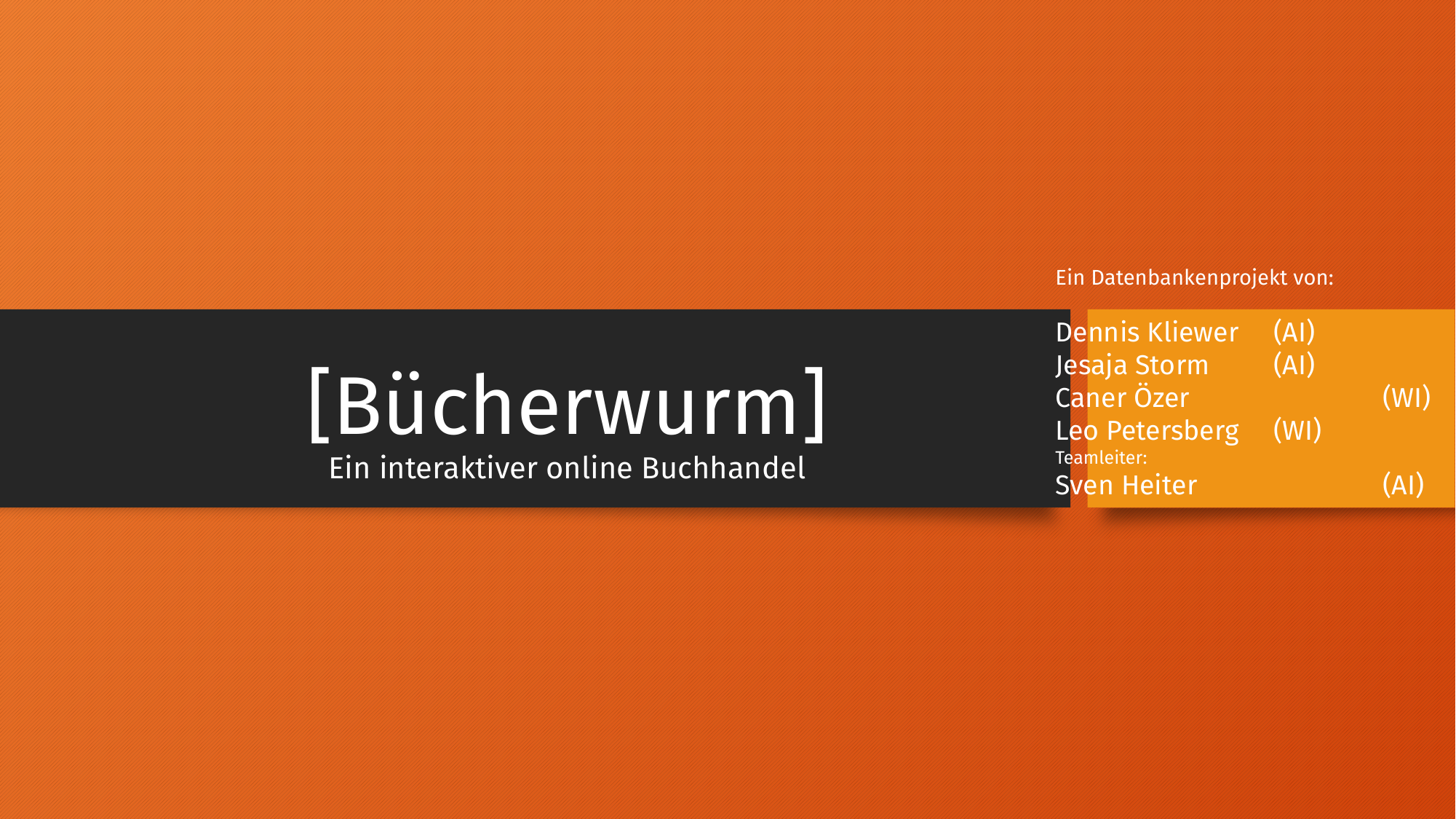

Ein Datenbankenprojekt von:

Dennis Kliewer 	(AI)
Jesaja Storm 	(AI)
Caner Özer 		(WI)
Leo Petersberg	(WI)
Teamleiter:
Sven Heiter 		(AI)
# [Bücherwurm] Ein interaktiver online Buchhandel